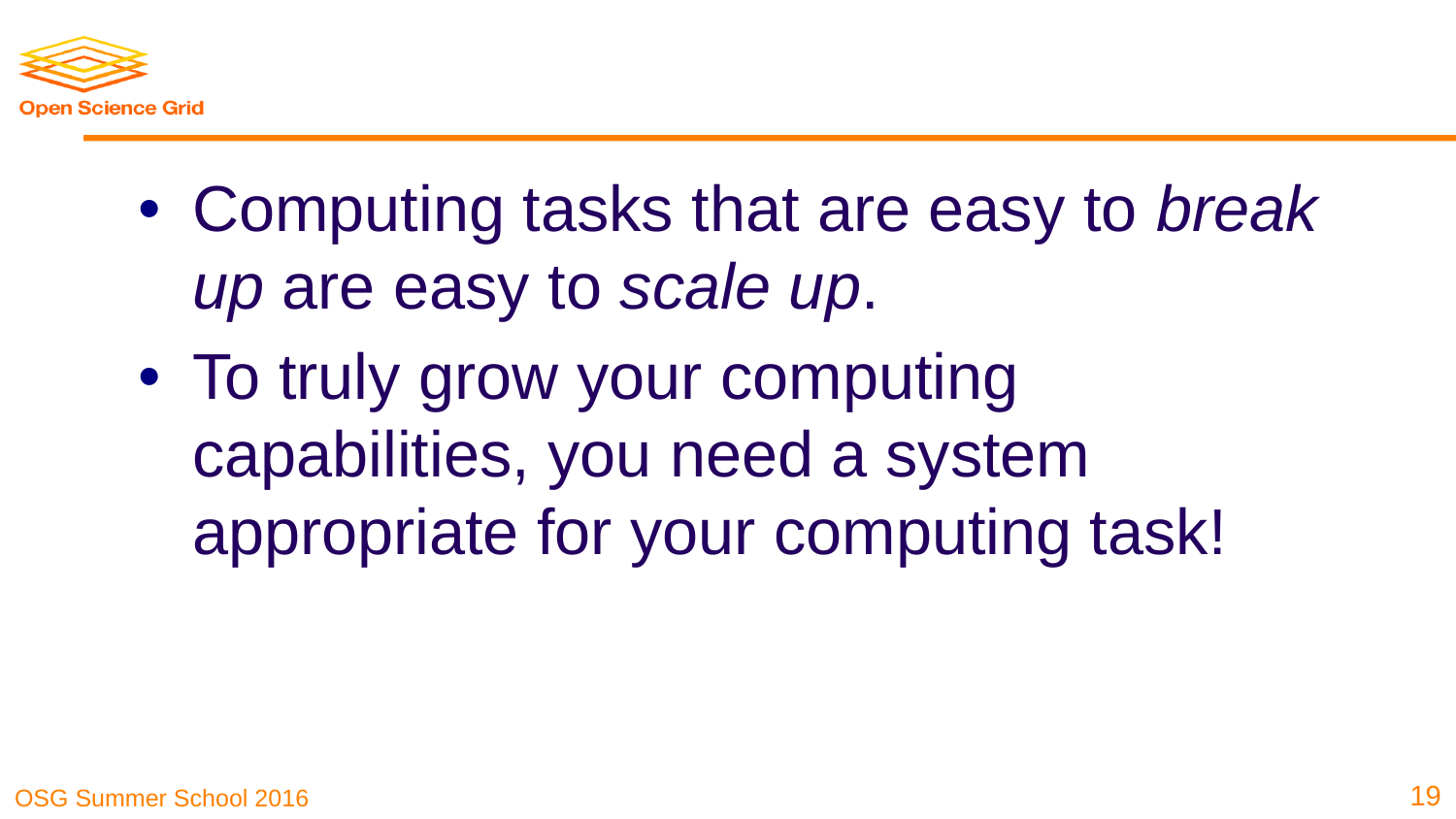

#
Computing tasks that are easy to break up are easy to scale up.
To truly grow your computing capabilities, you need a system appropriate for your computing task!

19